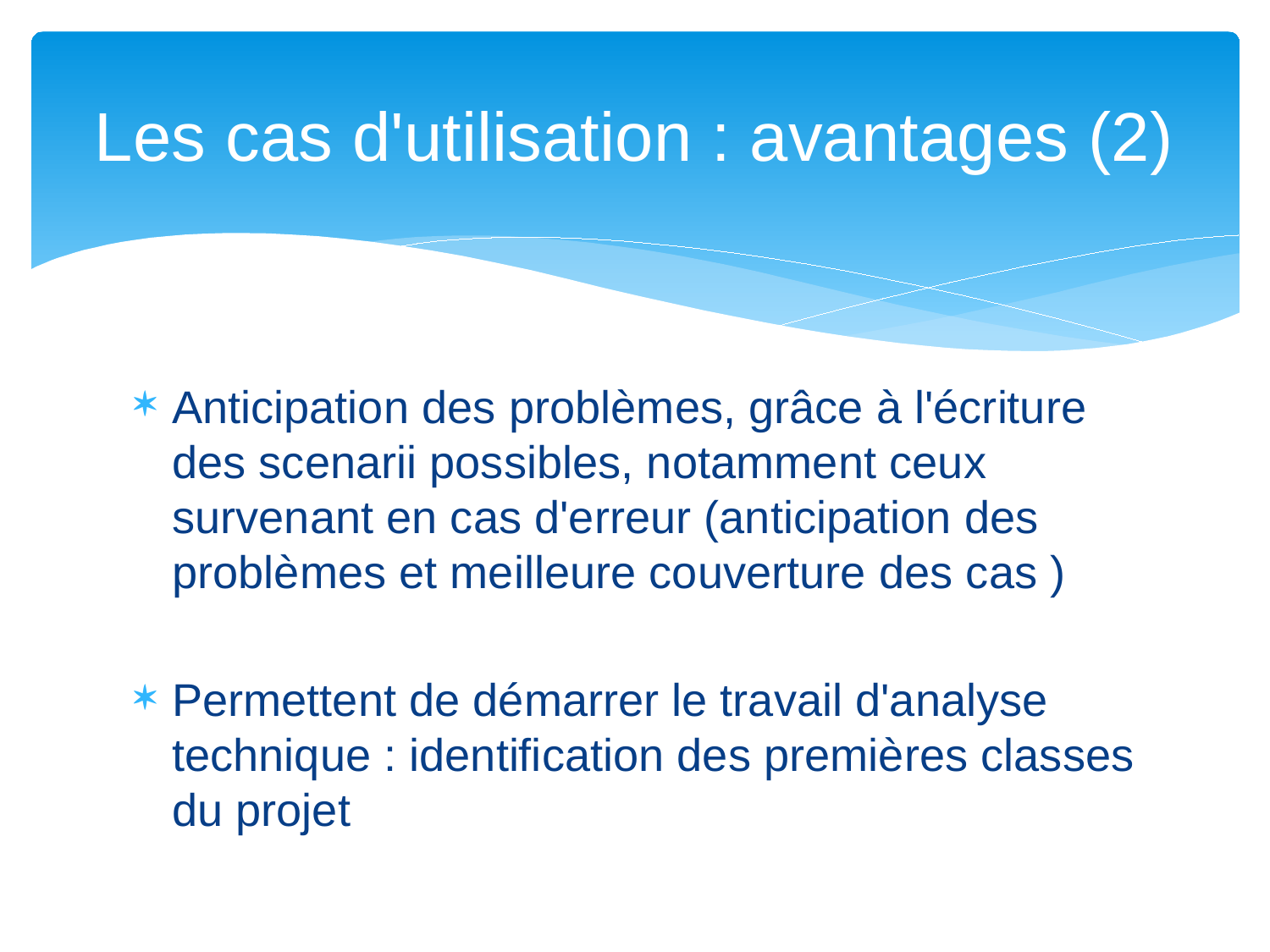

# Les cas d'utilisation : avantages (2)
Anticipation des problèmes, grâce à l'écriture des scenarii possibles, notamment ceux survenant en cas d'erreur (anticipation des problèmes et meilleure couverture des cas )

Permettent de démarrer le travail d'analyse technique : identification des premières classes du projet